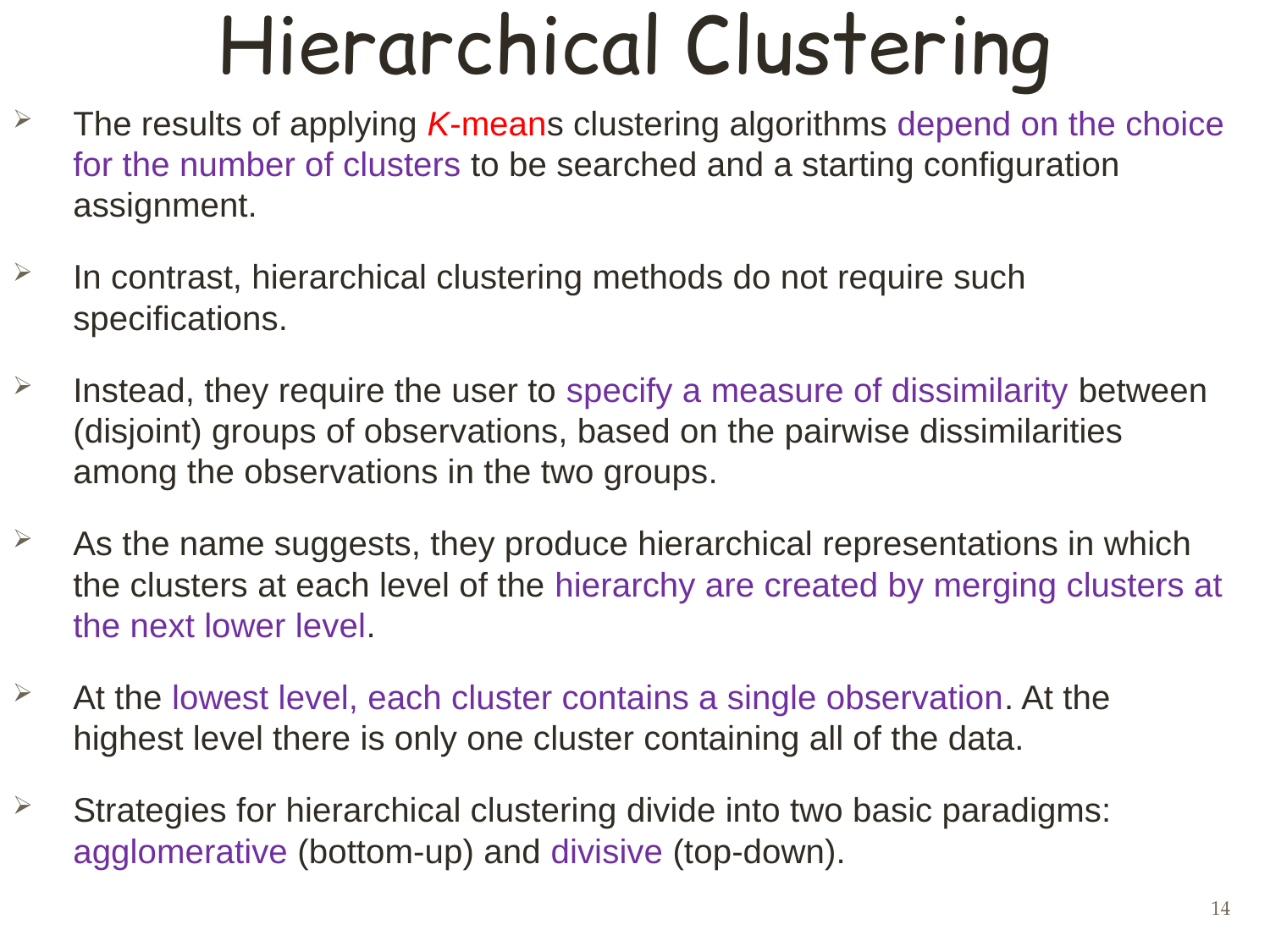

# Hierarchical Clustering
The results of applying K-means clustering algorithms depend on the choice for the number of clusters to be searched and a starting configuration assignment.
In contrast, hierarchical clustering methods do not require such specifications.
Instead, they require the user to specify a measure of dissimilarity between (disjoint) groups of observations, based on the pairwise dissimilarities among the observations in the two groups.
As the name suggests, they produce hierarchical representations in which the clusters at each level of the hierarchy are created by merging clusters at the next lower level.
At the lowest level, each cluster contains a single observation. At the highest level there is only one cluster containing all of the data.
Strategies for hierarchical clustering divide into two basic paradigms: agglomerative (bottom-up) and divisive (top-down).
14